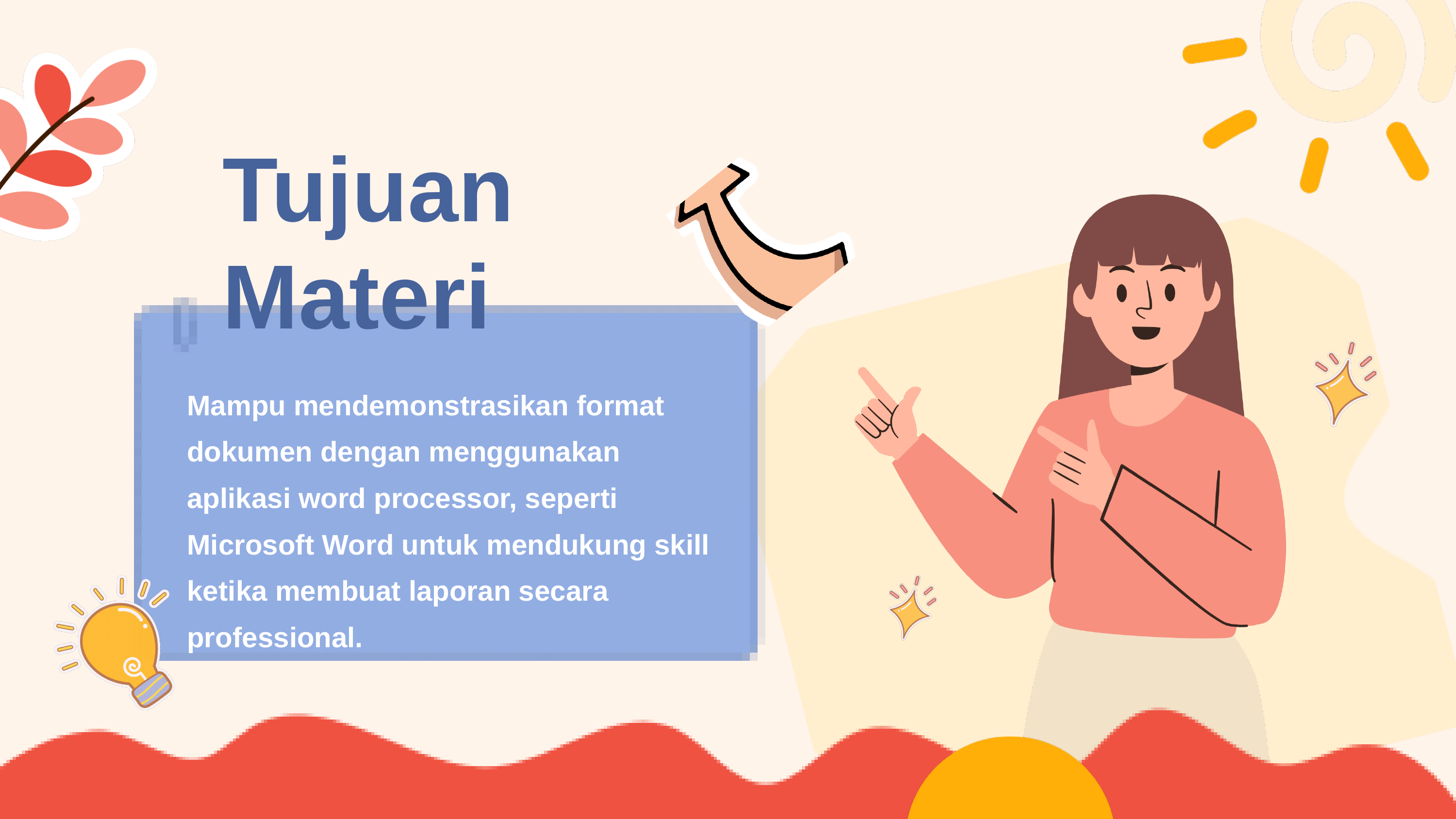

Tujuan Materi

Mampu mendemonstrasikan format dokumen dengan menggunakan aplikasi word processor, seperti Microsoft Word untuk mendukung skill ketika membuat laporan secara professional.